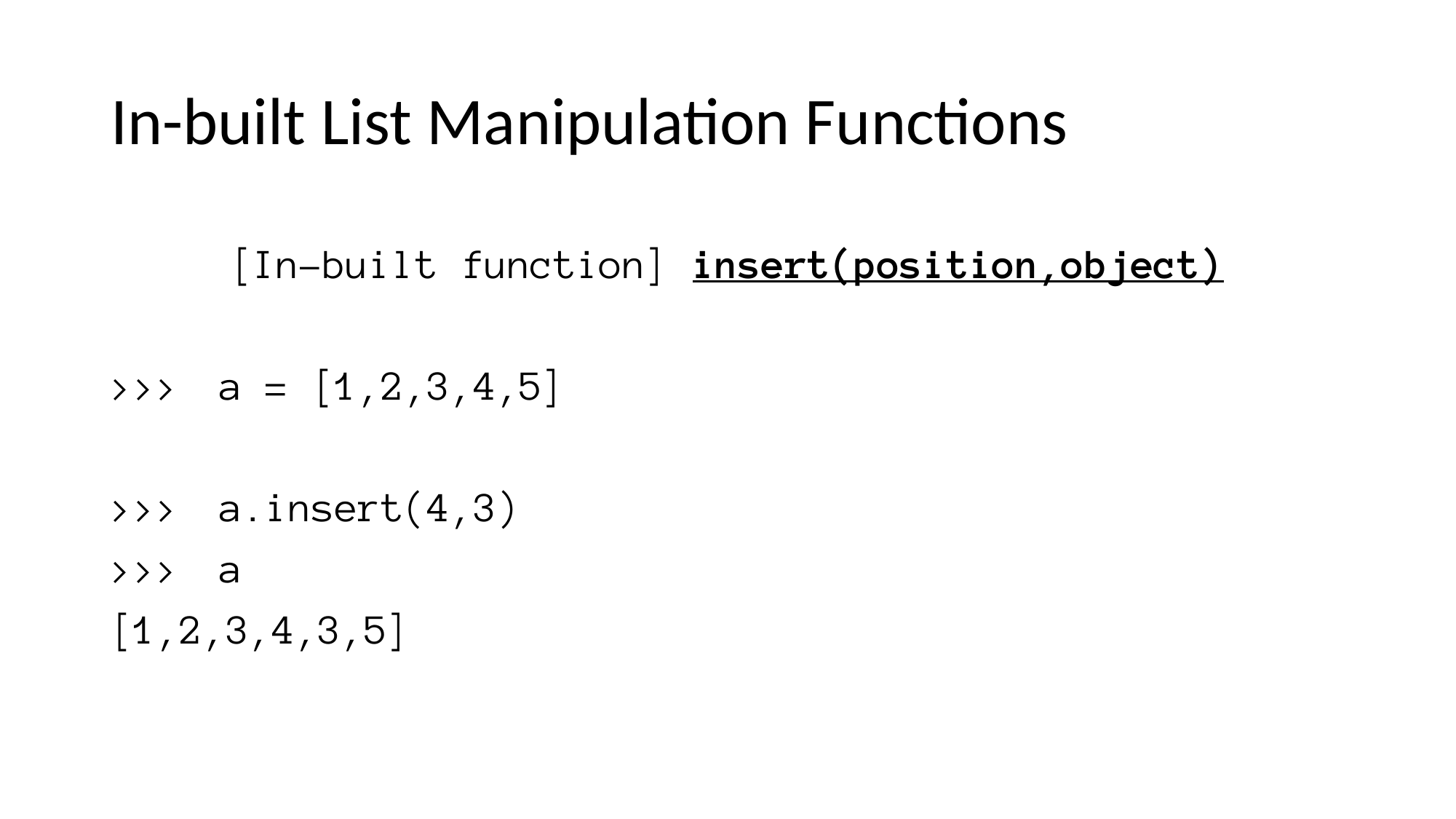

# In-built List Manipulation Functions
[In-built function] insert(position,object)

>>>	a = [1,2,3,4,5]

>>>	a.insert(4,3)
>>>	a
[1,2,3,4,3,5]